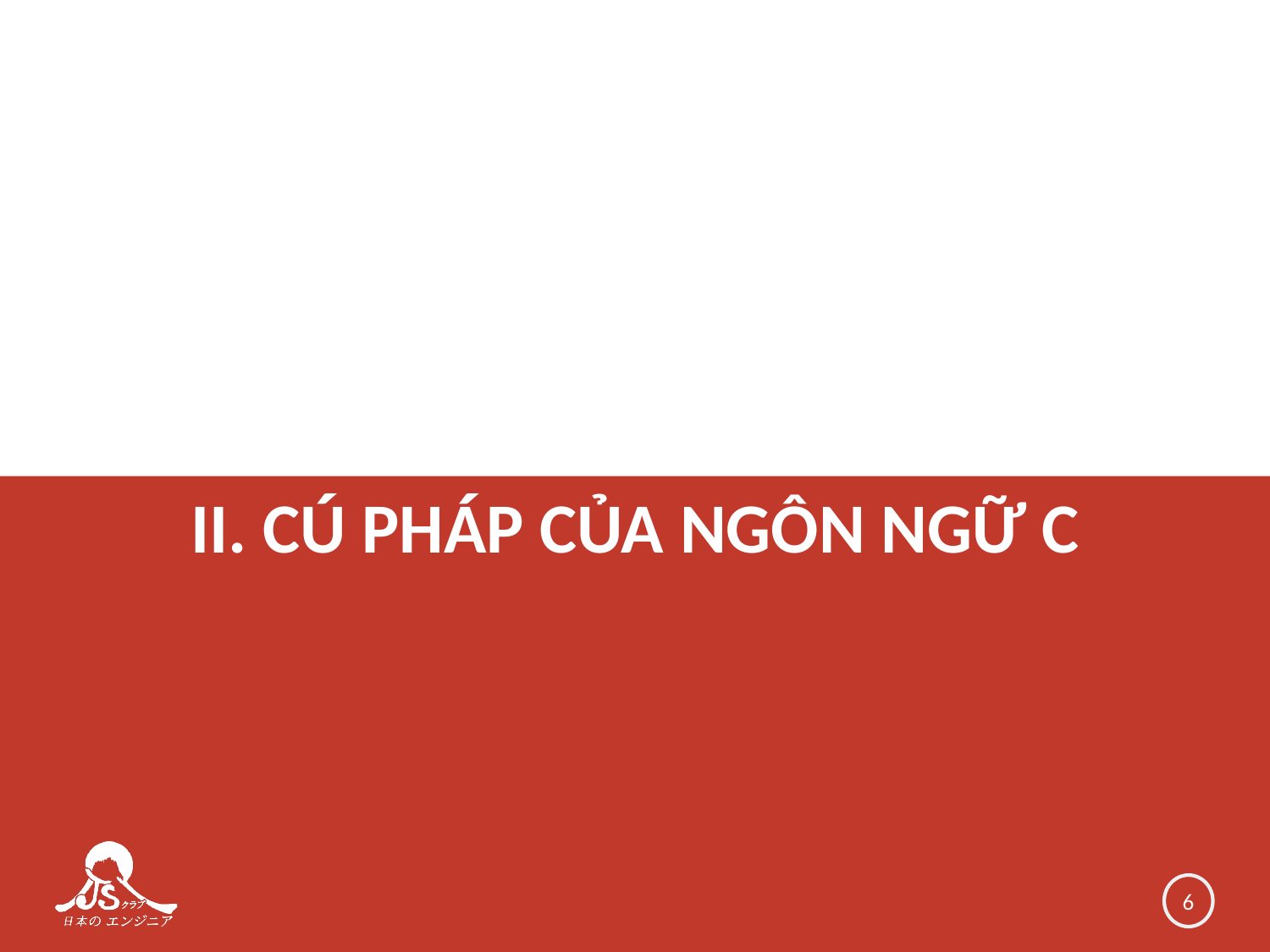

# II. CÚ PHÁP CỦA NGÔN NGỮ C